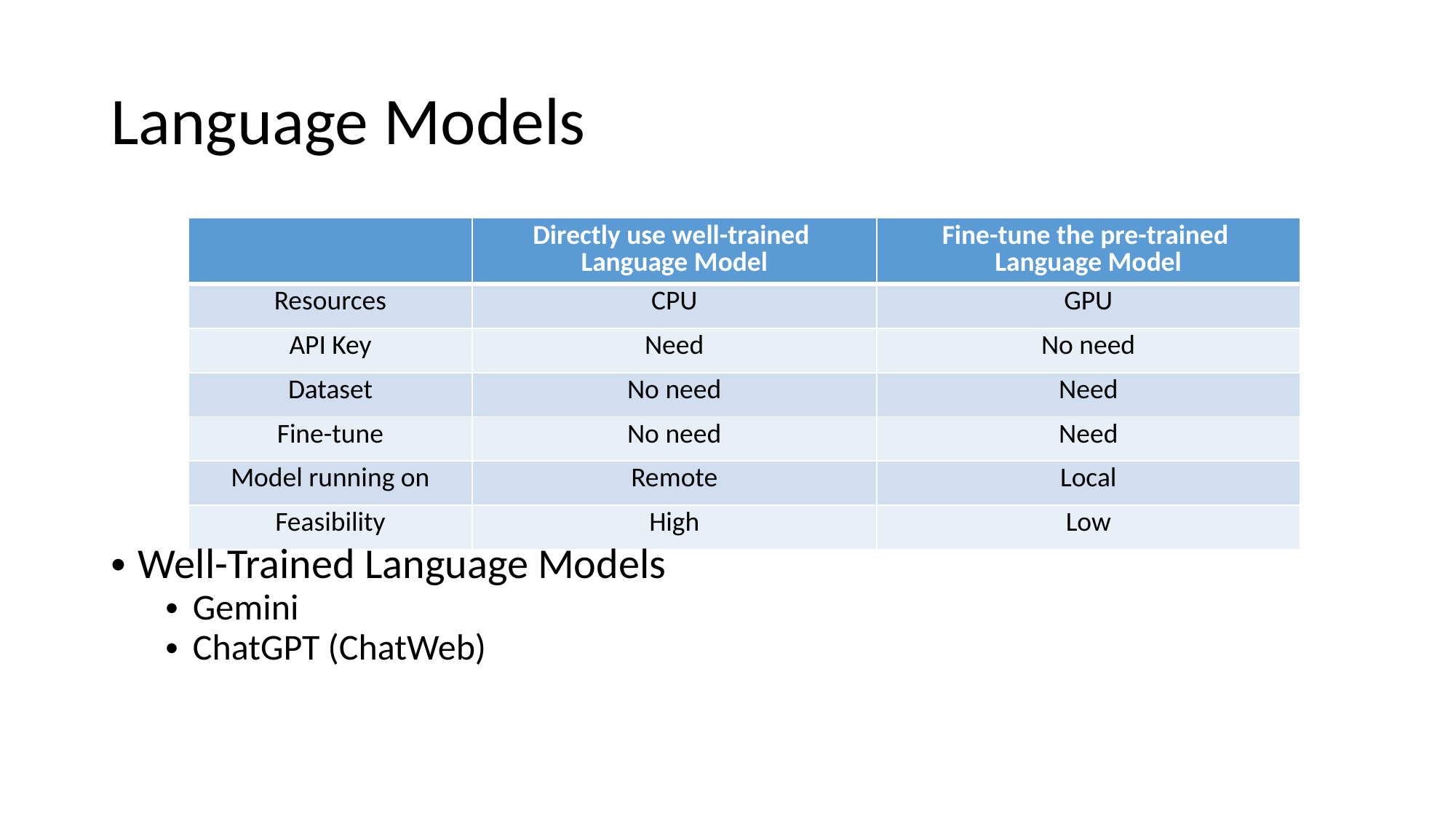

# Language Models

Well-Trained Language Models
Gemini
ChatGPT (ChatWeb)

|  | Directly use well-trained Language Model | Fine-tune the pre-trained Language Model |
| --- | --- | --- |
| Resources | CPU | GPU |
| API Key | Need | No need |
| Dataset | No need | Need |
| Fine-tune | No need | Need |
| Model running on | Remote | Local |
| Feasibility | High | Low |